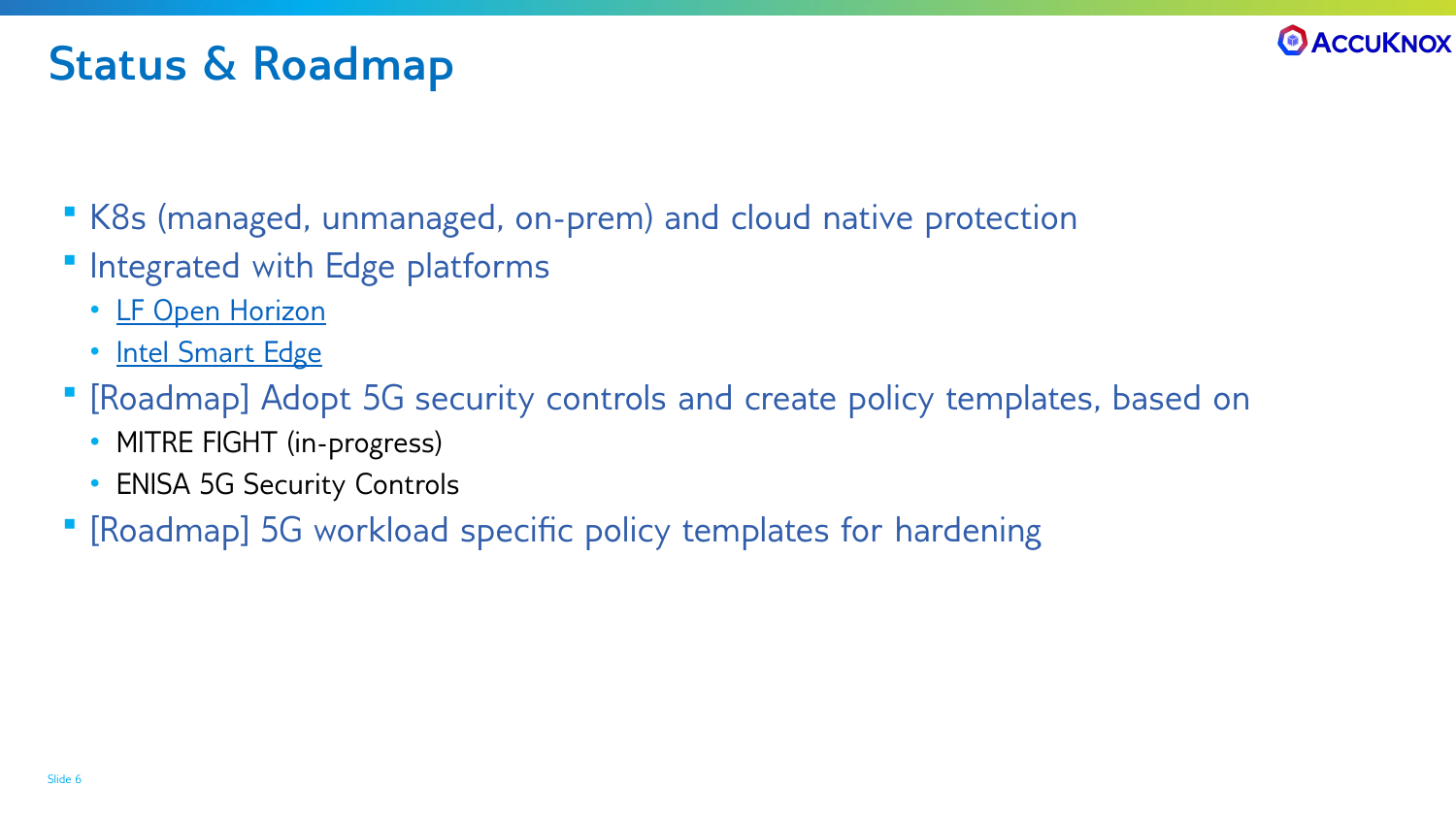

# Status & Roadmap
K8s (managed, unmanaged, on-prem) and cloud native protection
Integrated with Edge platforms
LF Open Horizon
Intel Smart Edge
[Roadmap] Adopt 5G security controls and create policy templates, based on
MITRE FIGHT (in-progress)
ENISA 5G Security Controls
[Roadmap] 5G workload specific policy templates for hardening